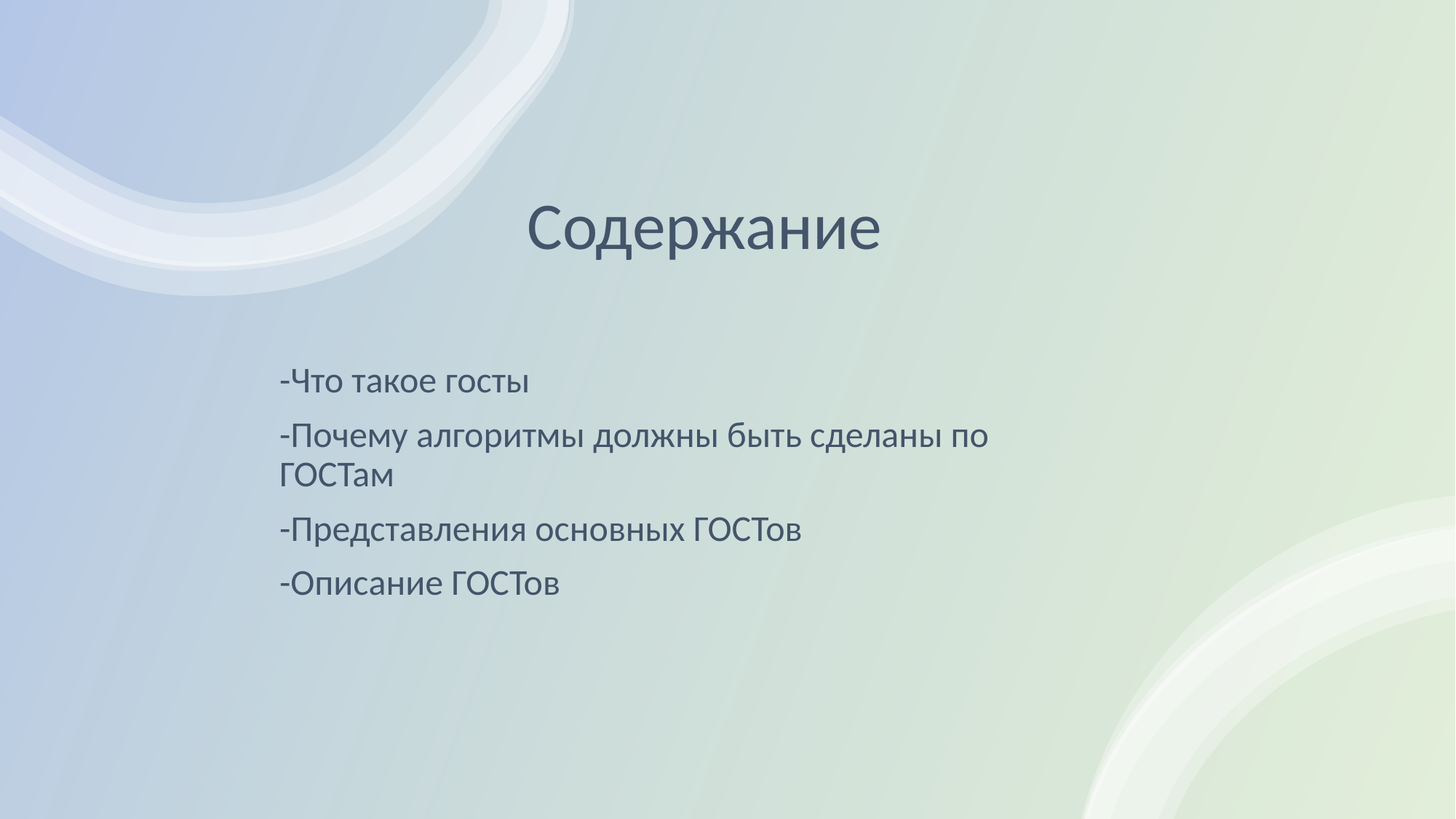

# Содержание
-Что такое госты
-Почему алгоритмы должны быть сделаны по ГОСТам
-Представления основных ГОСТов
-Описание ГОСТов